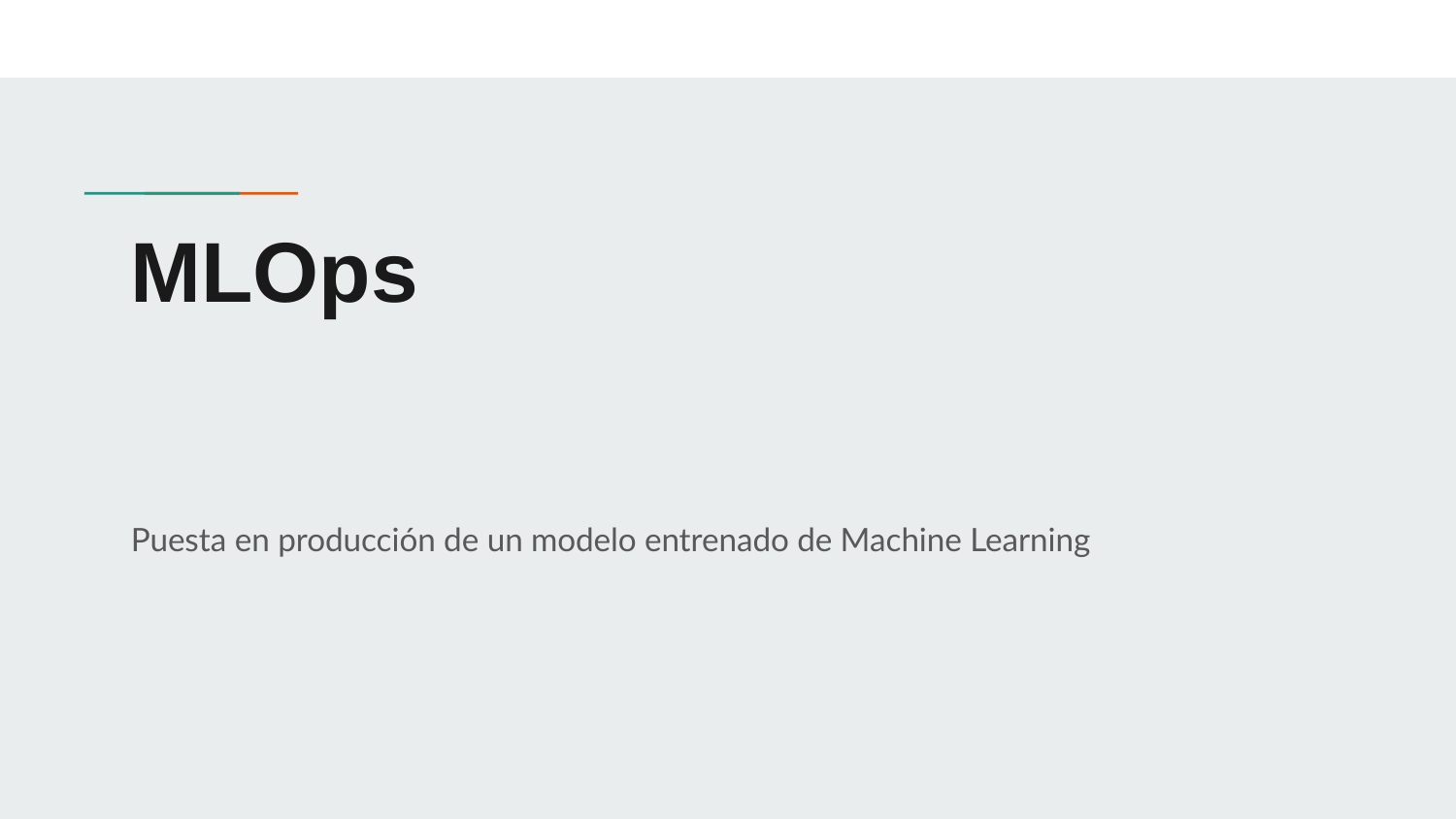

# MLOps
Puesta en producción de un modelo entrenado de Machine Learning